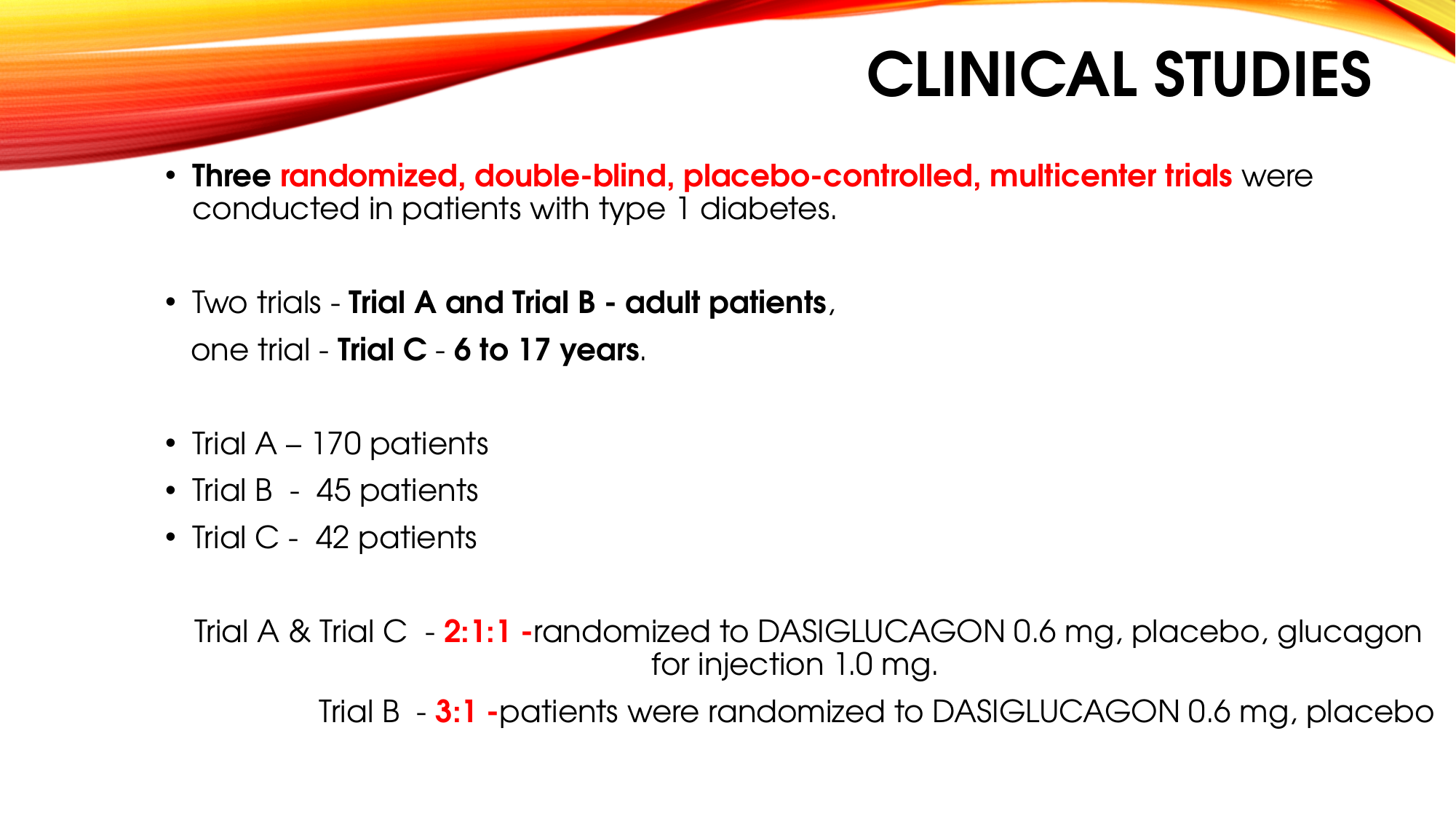

# CLINICAL STUDIES
Three randomized, double-blind, placebo-controlled, multicenter trials were conducted in patients with type 1 diabetes.

Two trials - Trial A and Trial B - adult patients,
   one trial - Trial C - 6 to 17 years.

Trial A – 170 patients
Trial B  -  45 patients
Trial C -  42 patients

  Trial A & Trial C  - 2:1:1 -randomized to DASIGLUCAGON 0.6 mg, placebo, glucagon for injection 1.0 mg.
                  Trial B  - 3:1 -patients were randomized to DASIGLUCAGON 0.6 mg, placebo